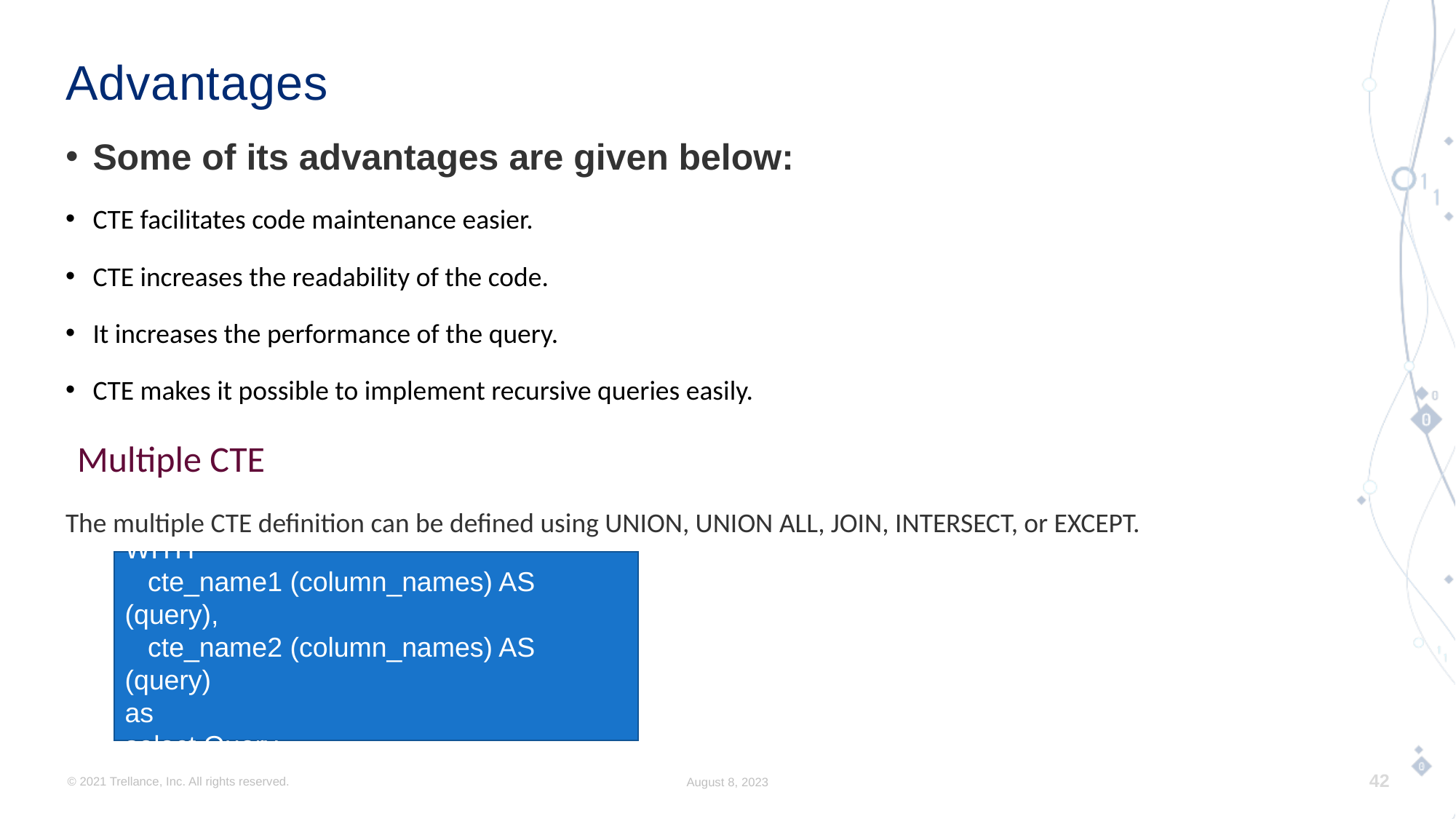

# Advantages
Some of its advantages are given below:
CTE facilitates code maintenance easier.
CTE increases the readability of the code.
It increases the performance of the query.
CTE makes it possible to implement recursive queries easily.
 Multiple CTE
The multiple CTE definition can be defined using UNION, UNION ALL, JOIN, INTERSECT, or EXCEPT.

WITH
   cte_name1 (column_names) AS (query),
   cte_name2 (column_names) AS (query)
as
select Query
© 2021 Trellance, Inc. All rights reserved.
August 8, 2023
42